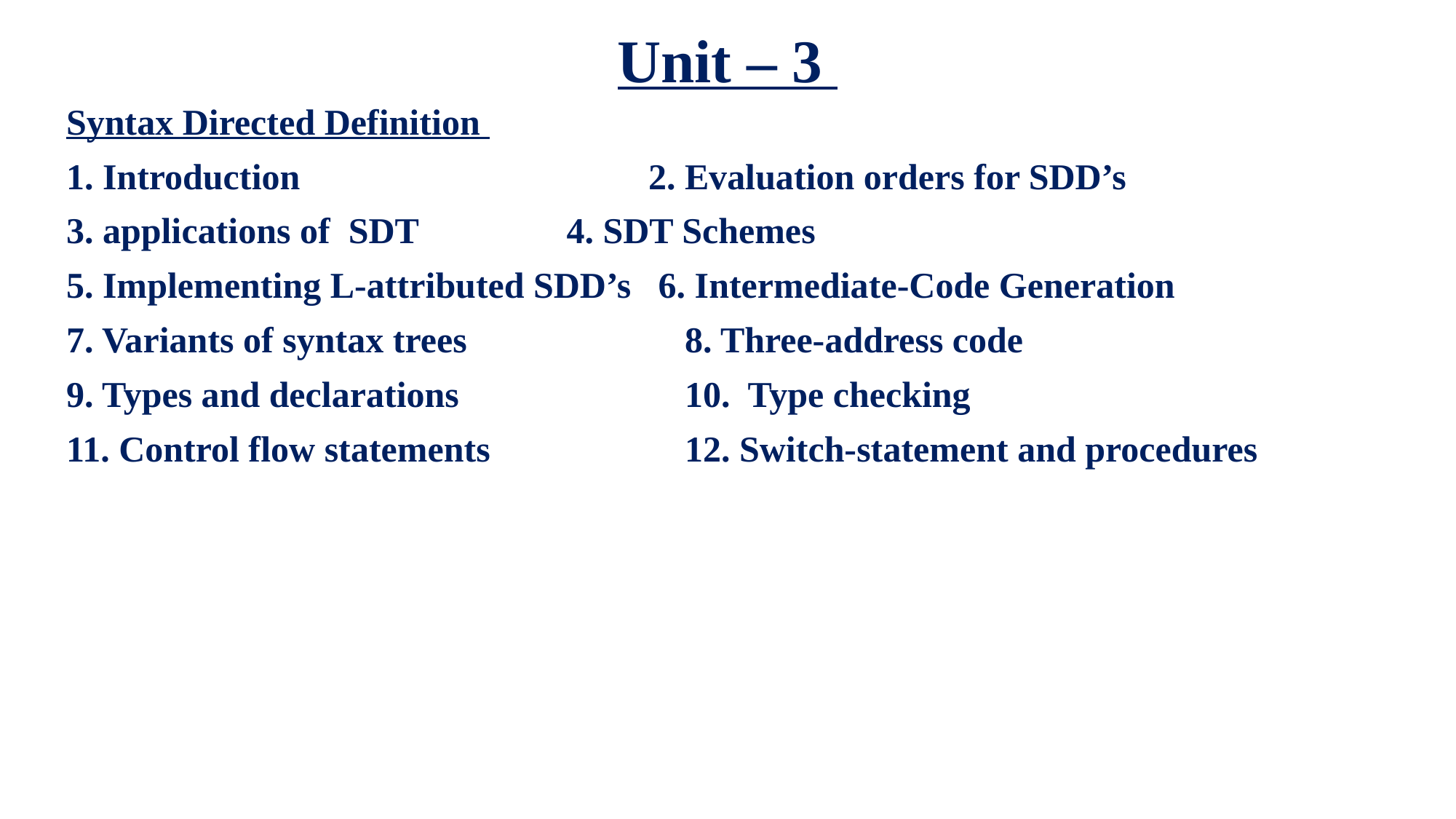

# Unit – 3
Syntax Directed Definition
1. Introduction 			    2. Evaluation orders for SDD’s
3. applications of  SDT	 	    4. SDT Schemes
5. Implementing L-attributed SDD’s   6. Intermediate-Code Generation
7. Variants of syntax trees		     8. Three-address code
9. Types and declarations		     10.  Type checking
11. Control flow statements		     12. Switch-statement and procedures